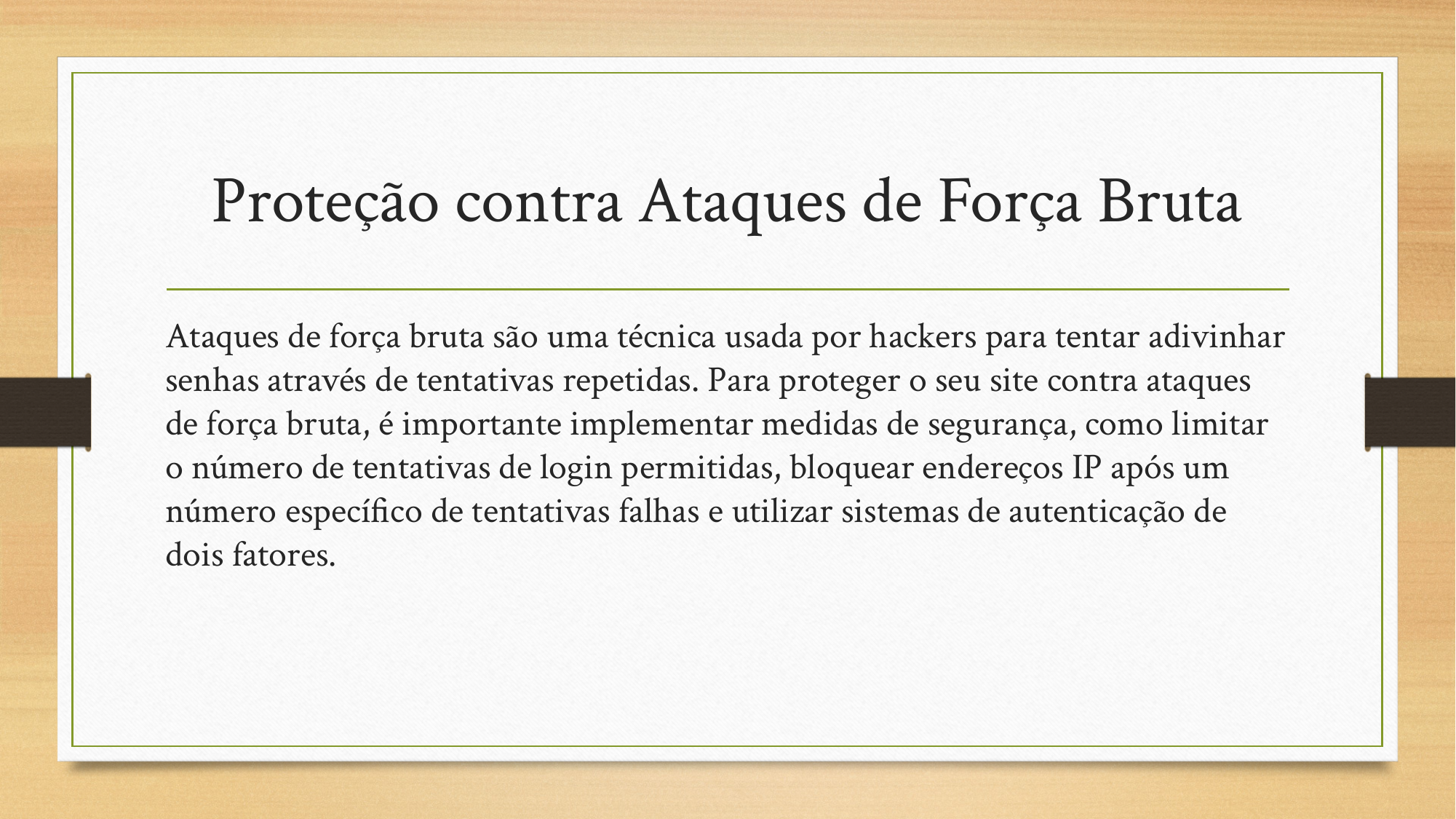

# Proteção contra Ataques de Força Bruta
Ataques de força bruta são uma técnica usada por hackers para tentar adivinhar senhas através de tentativas repetidas. Para proteger o seu site contra ataques de força bruta, é importante implementar medidas de segurança, como limitar o número de tentativas de login permitidas, bloquear endereços IP após um número específico de tentativas falhas e utilizar sistemas de autenticação de dois fatores.